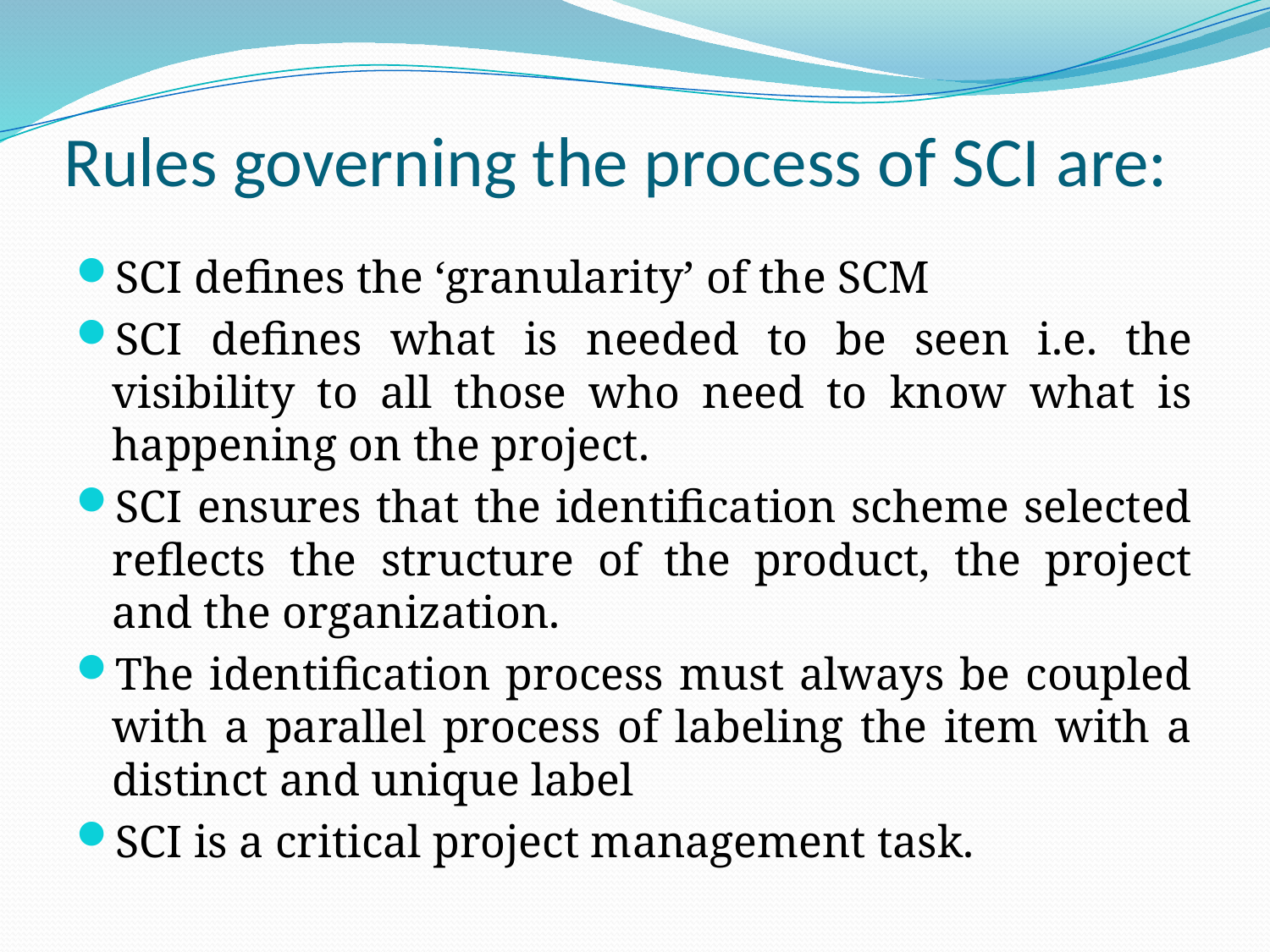

# Rules governing the process of SCI are:
SCI defines the ‘granularity’ of the SCM
SCI defines what is needed to be seen i.e. the visibility to all those who need to know what is happening on the project.
SCI ensures that the identification scheme selected reflects the structure of the product, the project and the organization.
The identification process must always be coupled with a parallel process of labeling the item with a distinct and unique label
SCI is a critical project management task.